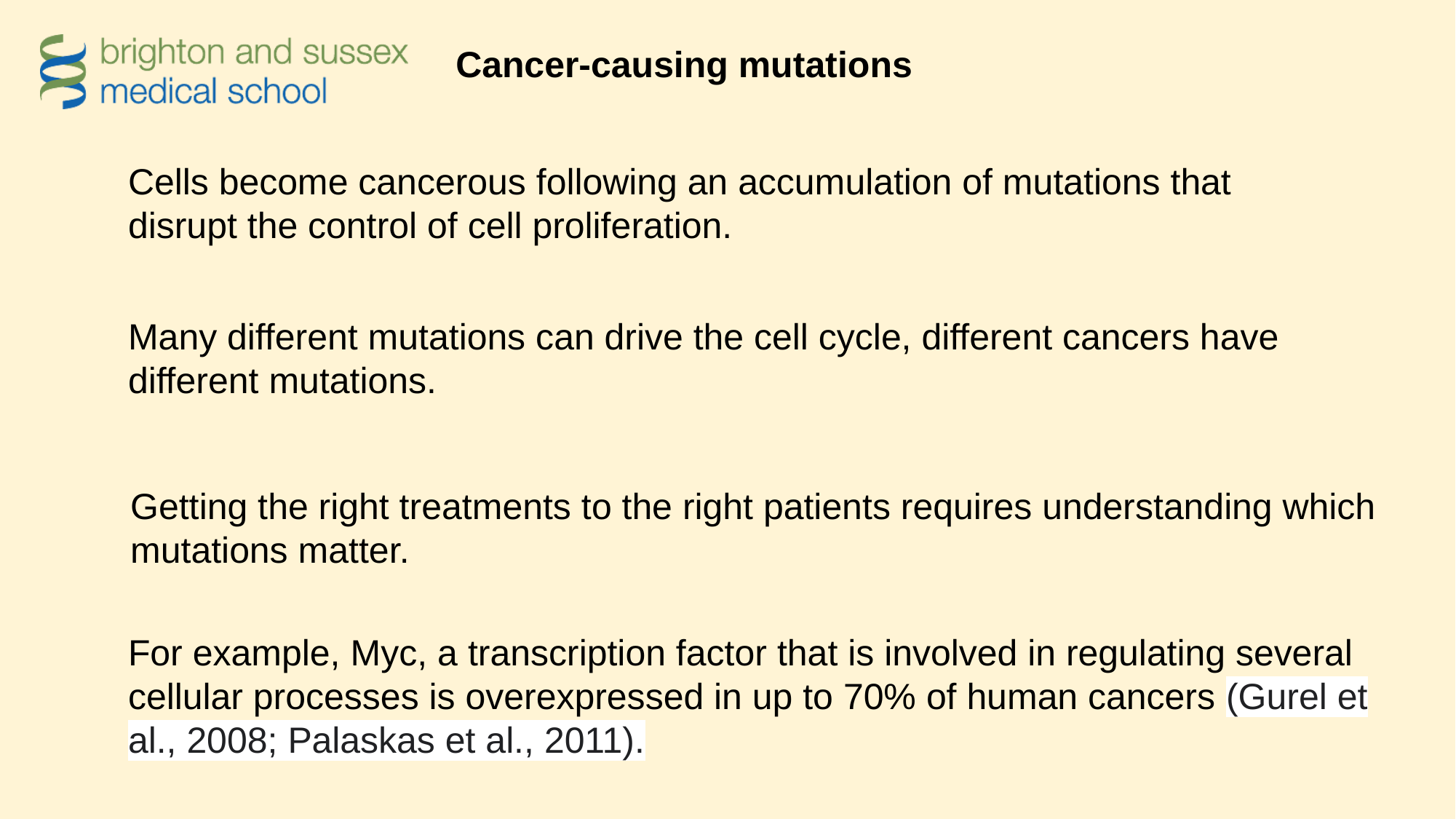

Cancer-causing mutations
Cells become cancerous following an accumulation of mutations that disrupt the control of cell proliferation.
Many different mutations can drive the cell cycle, different cancers have different mutations.
Getting the right treatments to the right patients requires understanding which mutations matter.
For example, Myc, a transcription factor that is involved in regulating several cellular processes is overexpressed in up to 70% of human cancers (Gurel et al., 2008; Palaskas et al., 2011).